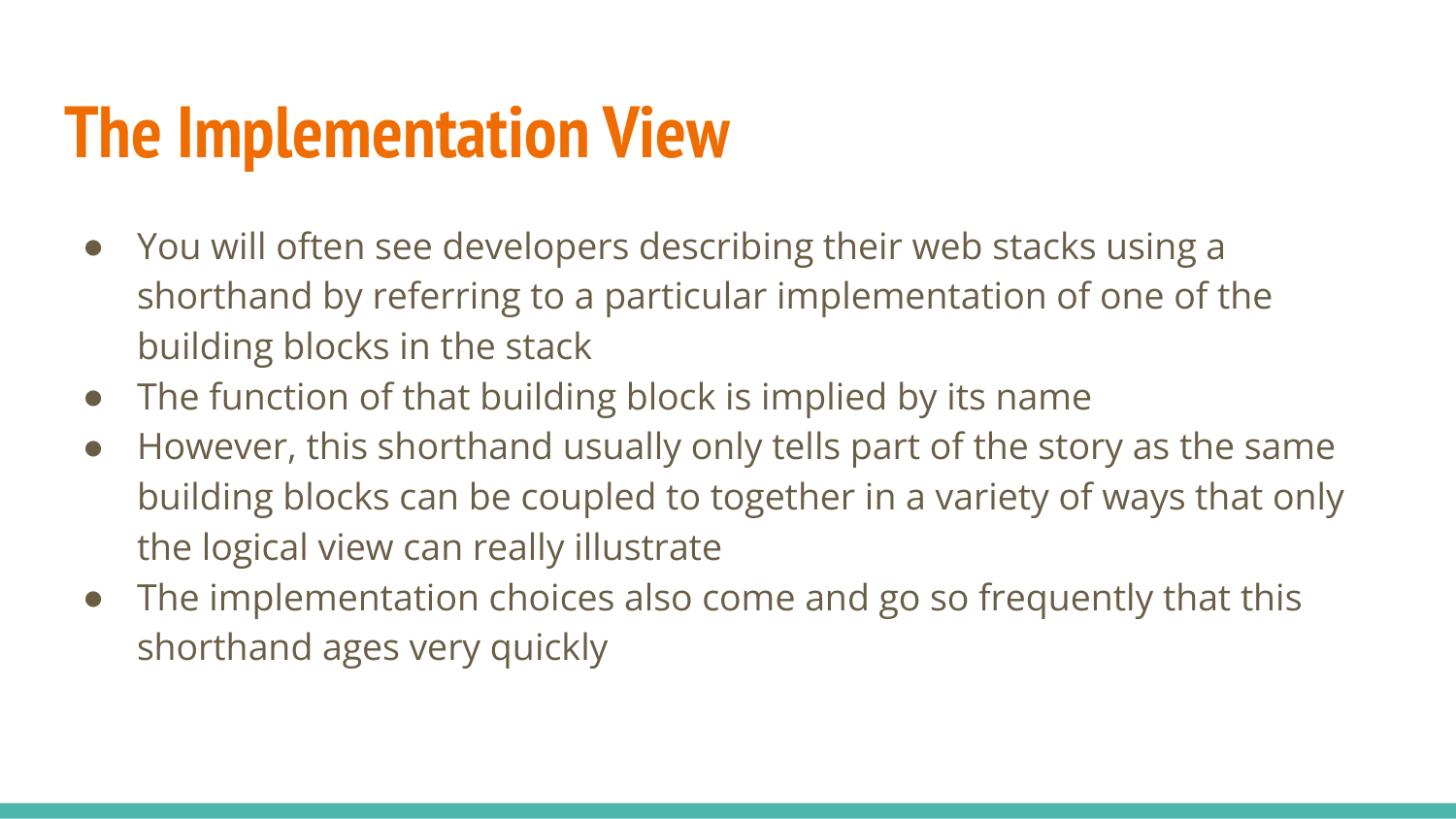

# The Implementation View
You will often see developers describing their web stacks using a shorthand by referring to a particular implementation of one of the building blocks in the stack
The function of that building block is implied by its name
However, this shorthand usually only tells part of the story as the same building blocks can be coupled to together in a variety of ways that only the logical view can really illustrate
The implementation choices also come and go so frequently that this shorthand ages very quickly